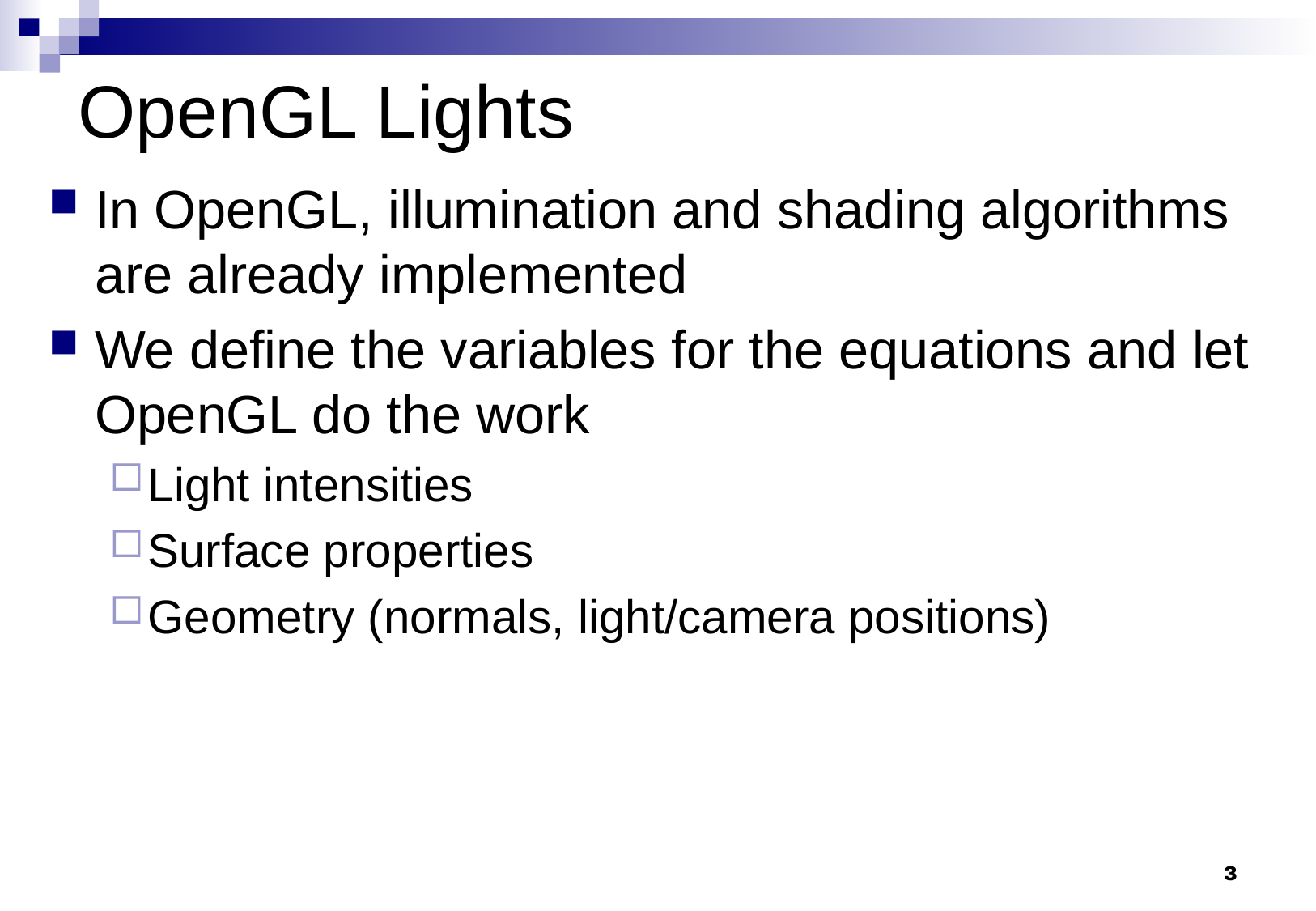

# OpenGL Lights
In OpenGL, illumination and shading algorithms are already implemented
We define the variables for the equations and let OpenGL do the work
Light intensities
Surface properties
Geometry (normals, light/camera positions)
3